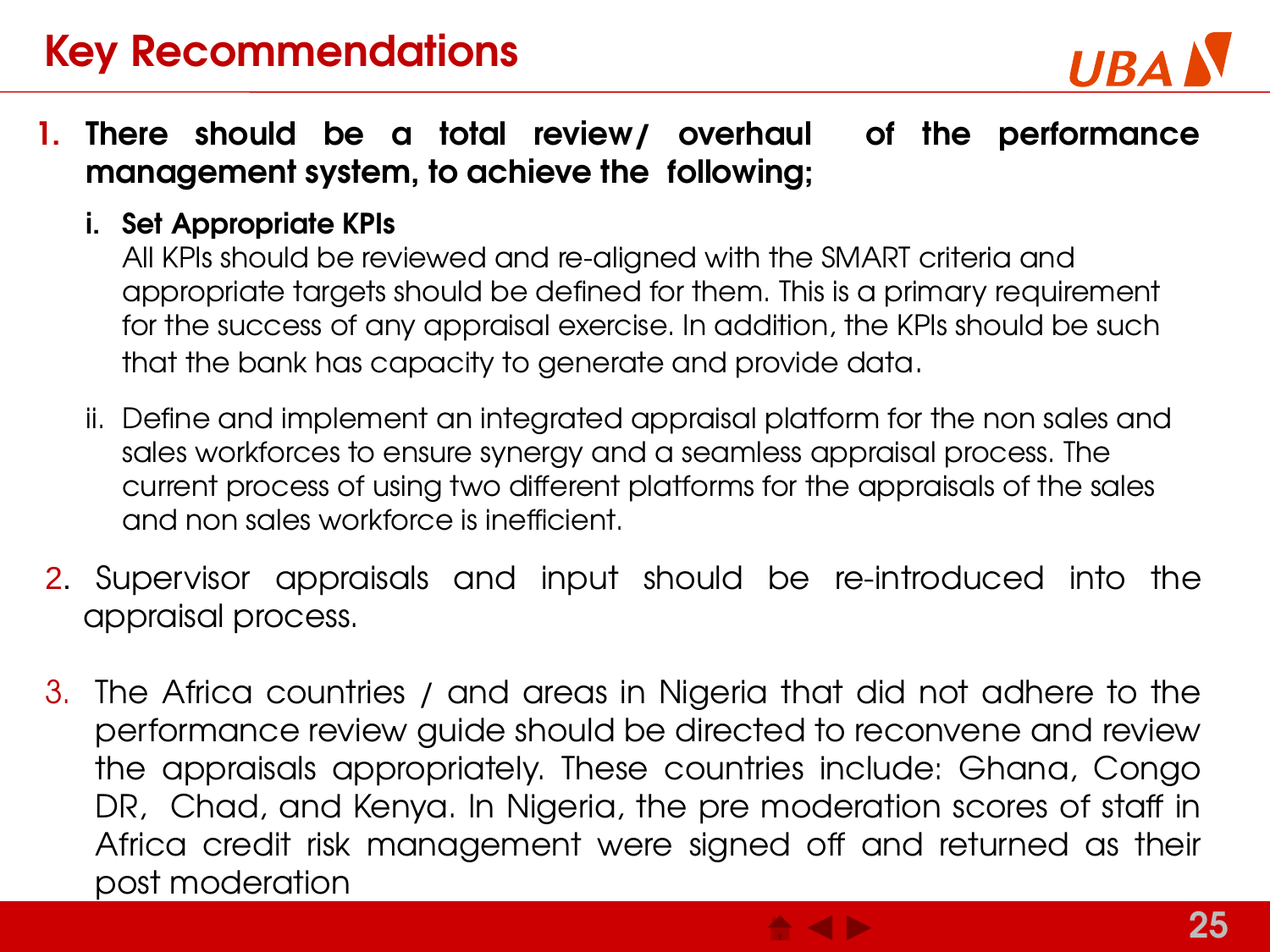

# Key Recommendations
There should be a total review/ overhaul  of the performance management system, to achieve the  following;

Set Appropriate KPIs
	All KPIs should be reviewed and re-aligned with the SMART criteria and appropriate targets should be defined for them. This is a primary requirement for the success of any appraisal exercise. In addition, the KPIs should be such that the bank has capacity to generate and provide data.

Define and implement an integrated appraisal platform for the non sales and sales workforces to ensure synergy and a seamless appraisal process. The current process of using two different platforms for the appraisals of the sales and non sales workforce is inefficient.
2. Supervisor appraisals and input should be re-introduced into the appraisal process.

The Africa countries / and areas in Nigeria that did not adhere to the performance review guide should be directed to reconvene and review the appraisals appropriately. These countries include: Ghana, Congo DR,  Chad, and Kenya. In Nigeria, the pre moderation scores of staff in Africa credit risk management were signed off and returned as their post moderation